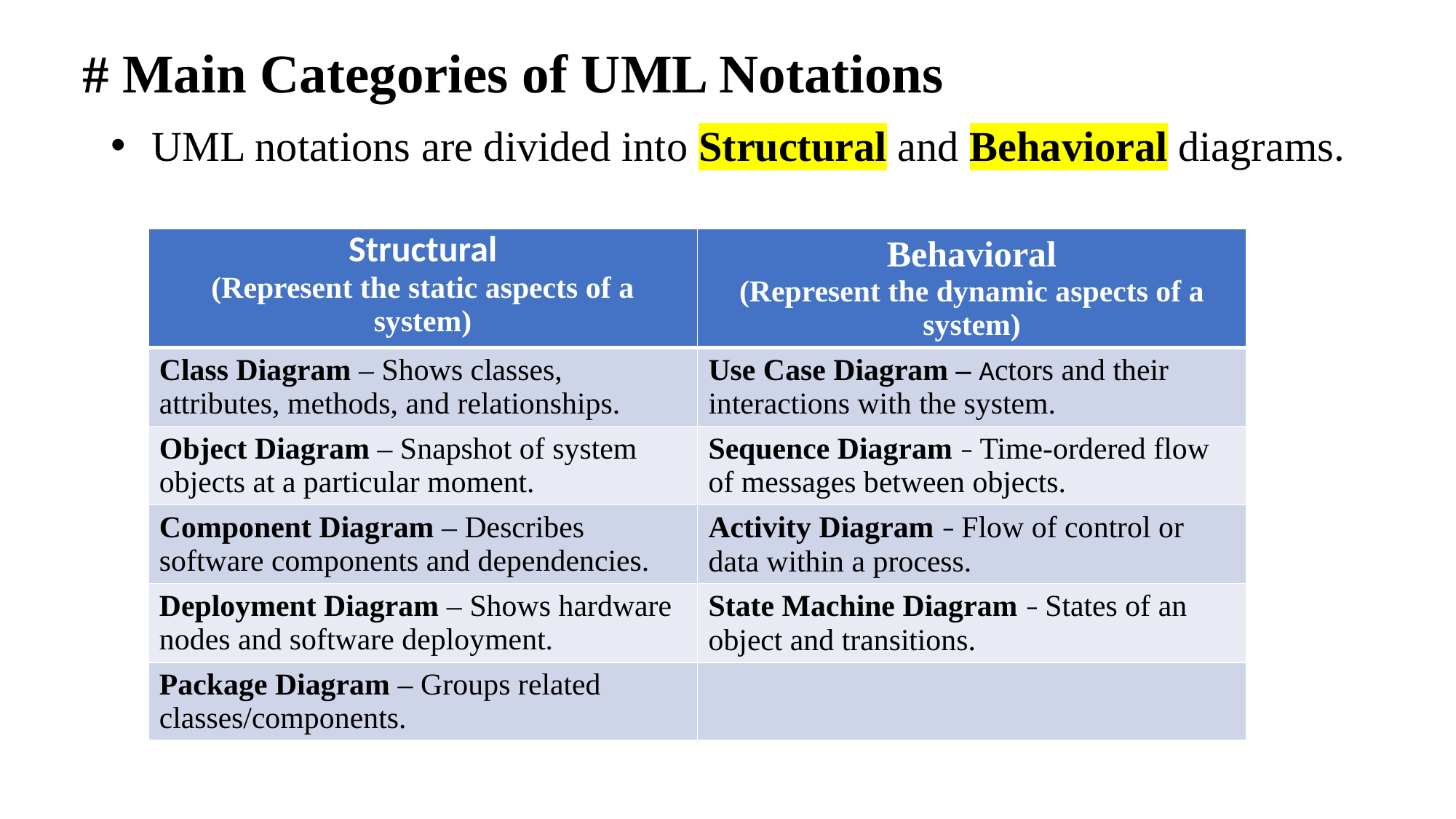

# # Main Categories of UML Notations
UML notations are divided into Structural and Behavioral diagrams.
| Structural (Represent the static aspects of a system) | Behavioral (Represent the dynamic aspects of a system) |
| --- | --- |
| Class Diagram – Shows classes, attributes, methods, and relationships. | Use Case Diagram – Actors and their interactions with the system. |
| Object Diagram – Snapshot of system objects at a particular moment. | Sequence Diagram – Time-ordered flow of messages between objects. |
| Component Diagram – Describes software components and dependencies. | Activity Diagram – Flow of control or data within a process. |
| Deployment Diagram – Shows hardware nodes and software deployment. | State Machine Diagram – States of an object and transitions. |
| Package Diagram – Groups related classes/components. |  |